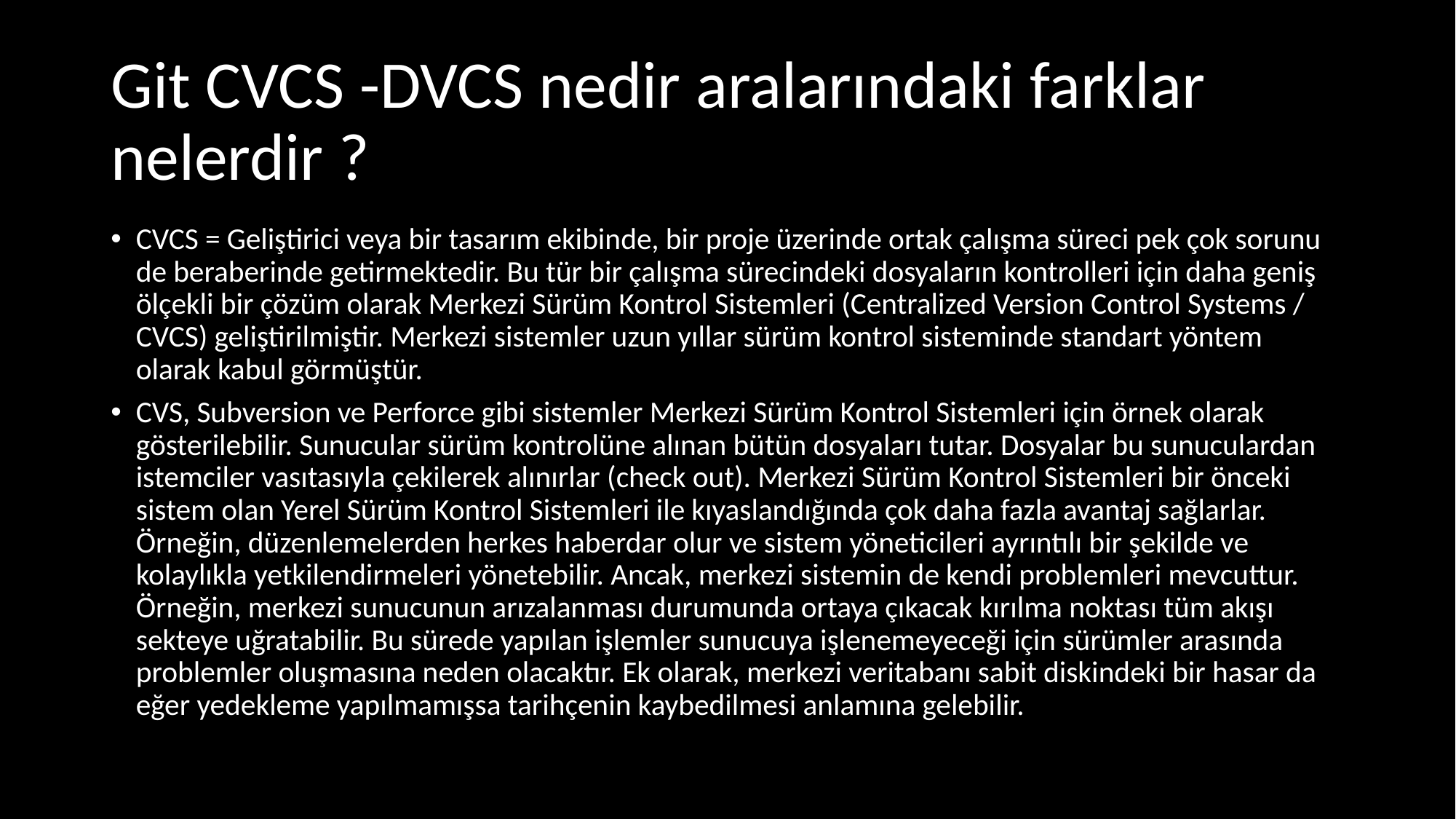

# Git CVCS -DVCS nedir aralarındaki farklar nelerdir ?
CVCS = Geliştirici veya bir tasarım ekibinde, bir proje üzerinde ortak çalışma süreci pek çok sorunu de beraberinde getirmektedir. Bu tür bir çalışma sürecindeki dosyaların kontrolleri için daha geniş ölçekli bir çözüm olarak Merkezi Sürüm Kontrol Sistemleri (Centralized Version Control Systems / CVCS) geliştirilmiştir. Merkezi sistemler uzun yıllar sürüm kontrol sisteminde standart yöntem olarak kabul görmüştür.
CVS, Subversion ve Perforce gibi sistemler Merkezi Sürüm Kontrol Sistemleri için örnek olarak gösterilebilir. Sunucular sürüm kontrolüne alınan bütün dosyaları tutar. Dosyalar bu sunuculardan istemciler vasıtasıyla çekilerek alınırlar (check out). Merkezi Sürüm Kontrol Sistemleri bir önceki sistem olan Yerel Sürüm Kontrol Sistemleri ile kıyaslandığında çok daha fazla avantaj sağlarlar. Örneğin, düzenlemelerden herkes haberdar olur ve sistem yöneticileri ayrıntılı bir şekilde ve kolaylıkla yetkilendirmeleri yönetebilir. Ancak, merkezi sistemin de kendi problemleri mevcuttur. Örneğin, merkezi sunucunun arızalanması durumunda ortaya çıkacak kırılma noktası tüm akışı sekteye uğratabilir. Bu sürede yapılan işlemler sunucuya işlenemeyeceği için sürümler arasında problemler oluşmasına neden olacaktır. Ek olarak, merkezi veritabanı sabit diskindeki bir hasar da eğer yedekleme yapılmamışsa tarihçenin kaybedilmesi anlamına gelebilir.